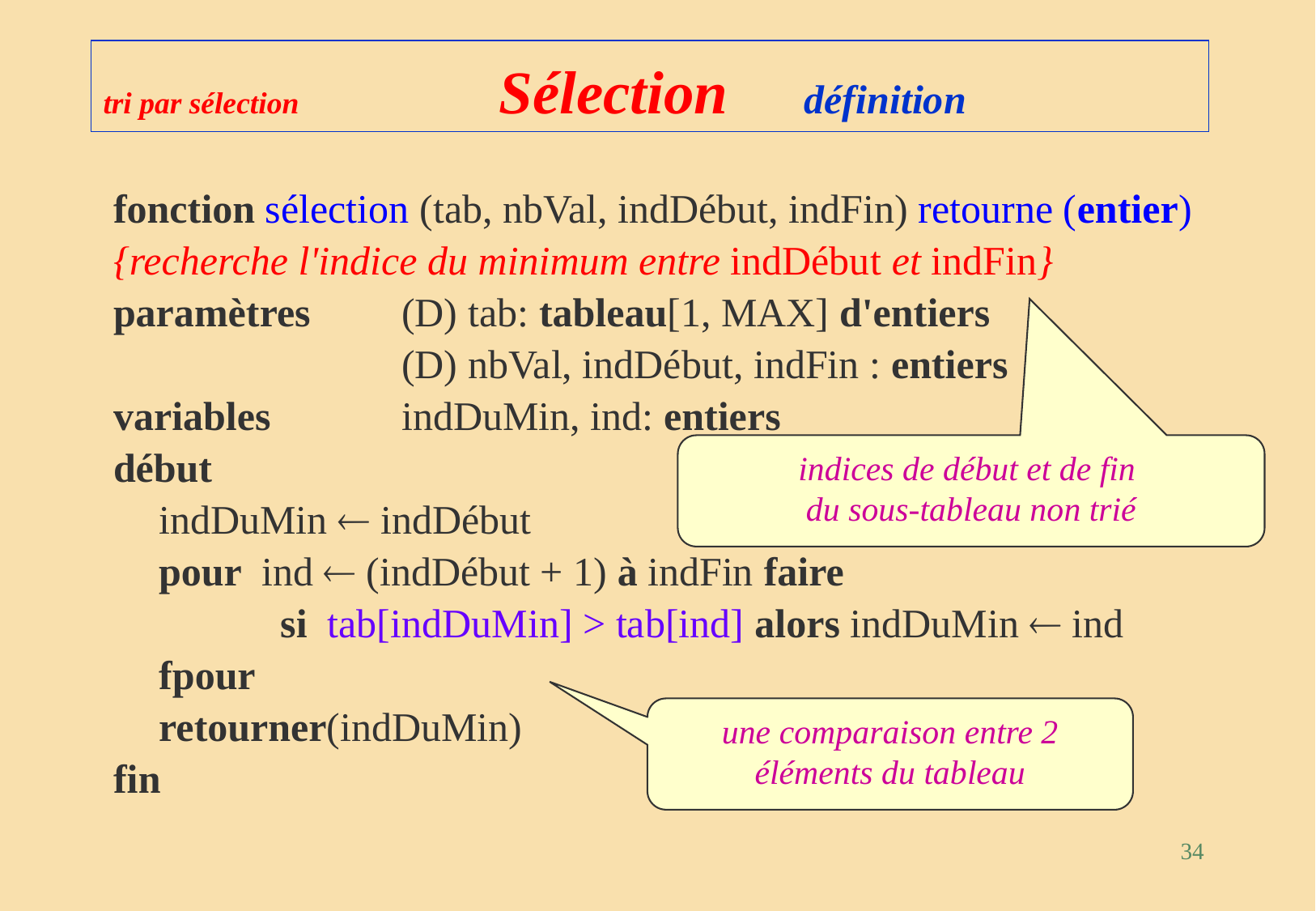

# tri par sélection                          Sélection     définition
fonction sélection (tab, nbVal, indDébut, indFin) retourne (entier)
{recherche l'indice du minimum entre indDébut et indFin}
paramètres	(D) tab: tableau[1, MAX] d'entiers
			(D) nbVal, indDébut, indFin : entiers
variables 	indDuMin, ind: entiers
début
	indDuMin ← indDébut
	pour  ind ← (indDébut + 1) à indFin faire
		si  tab[indDuMin] > tab[ind] alors indDuMin ← ind
	fpour
	retourner(indDuMin)
fin

indices de début et de fin
du sous-tableau non trié
une comparaison entre 2 éléments du tableau
34